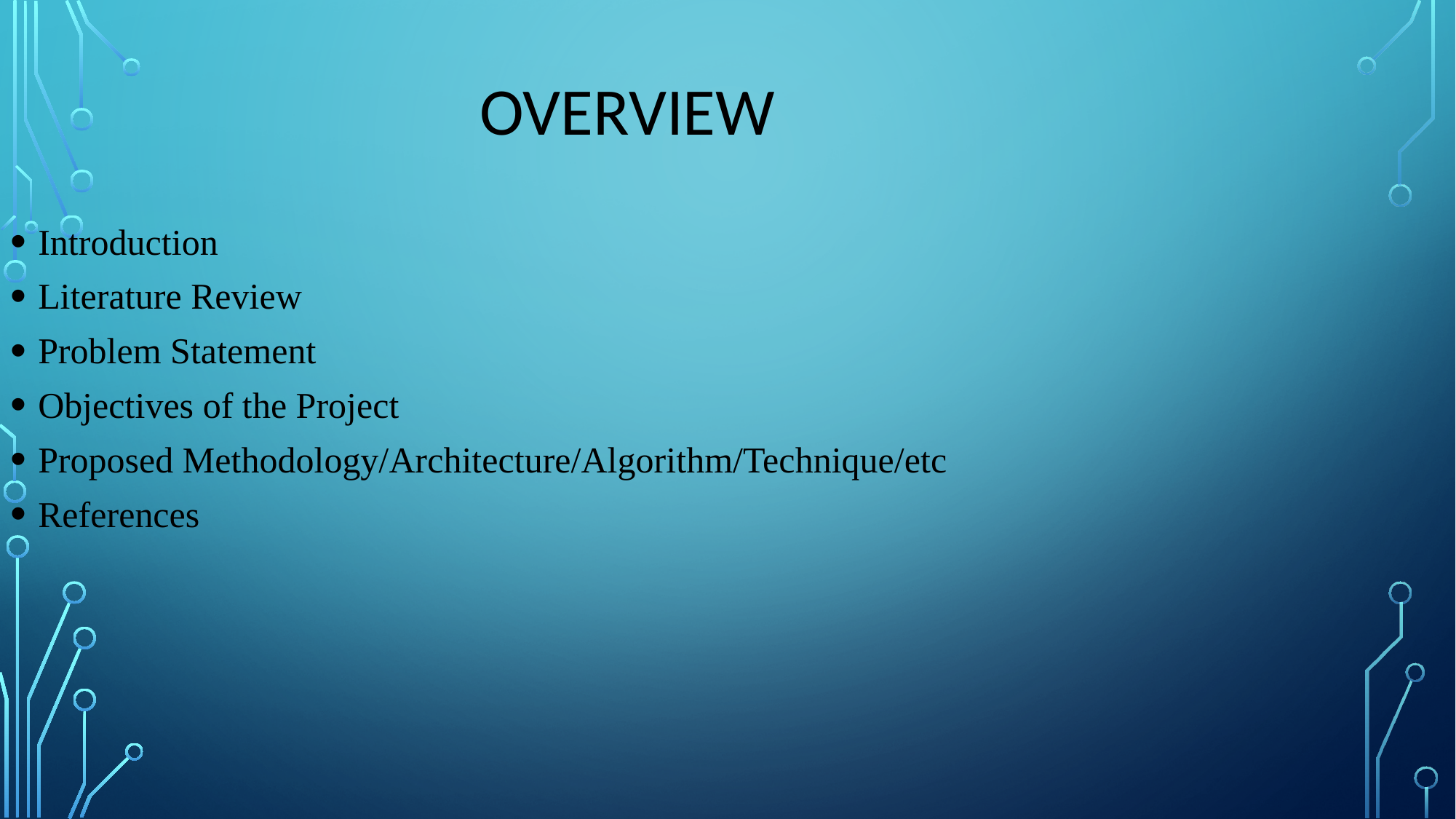

Overview
Introduction
Literature Review
Problem Statement
Objectives of the Project
Proposed Methodology/Architecture/Algorithm/Technique/etc
References